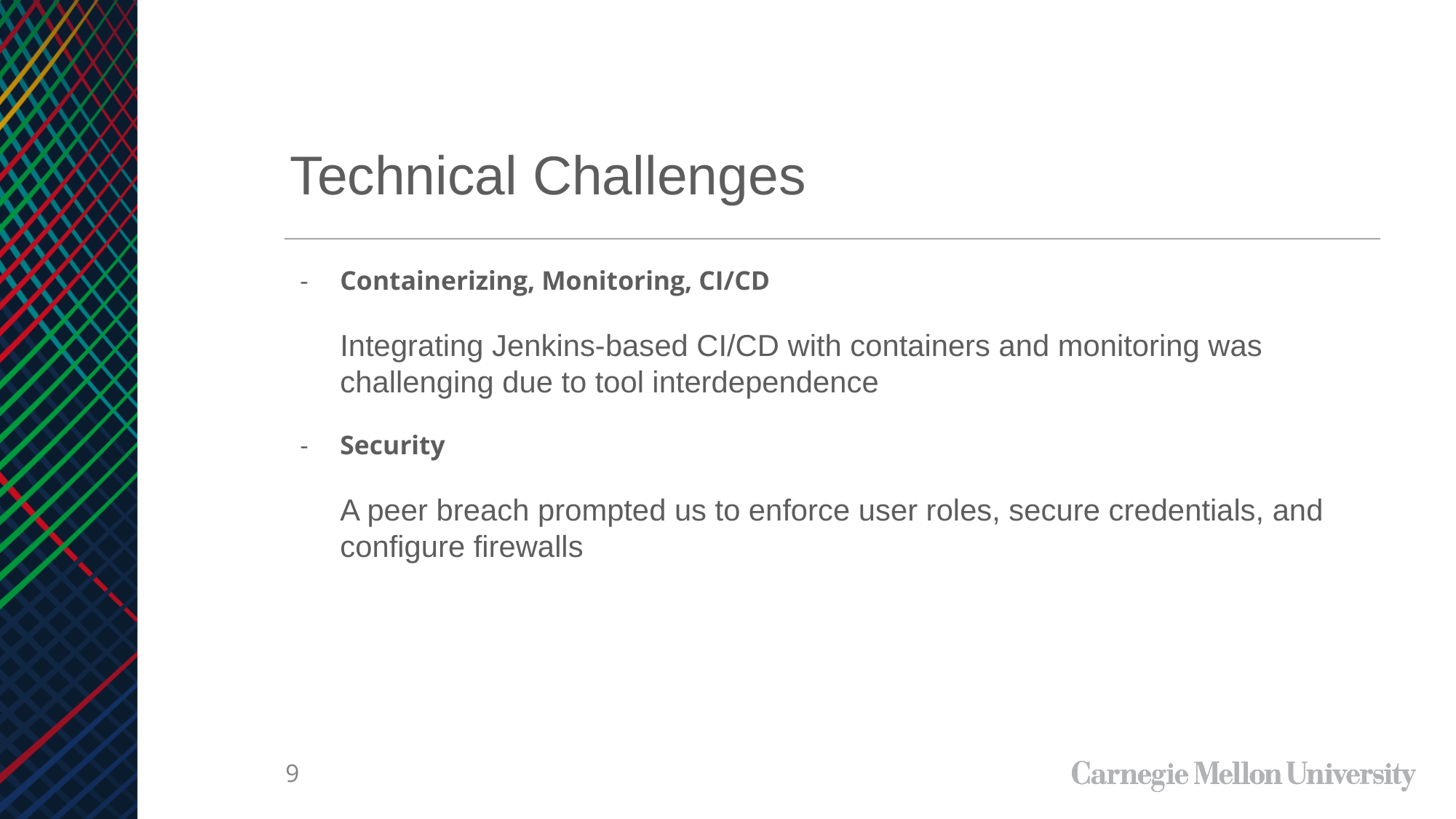

Technical Challenges
Containerizing, Monitoring, CI/CD
Integrating Jenkins-based CI/CD with containers and monitoring was challenging due to tool interdependence
Security
A peer breach prompted us to enforce user roles, secure credentials, and configure firewalls
9